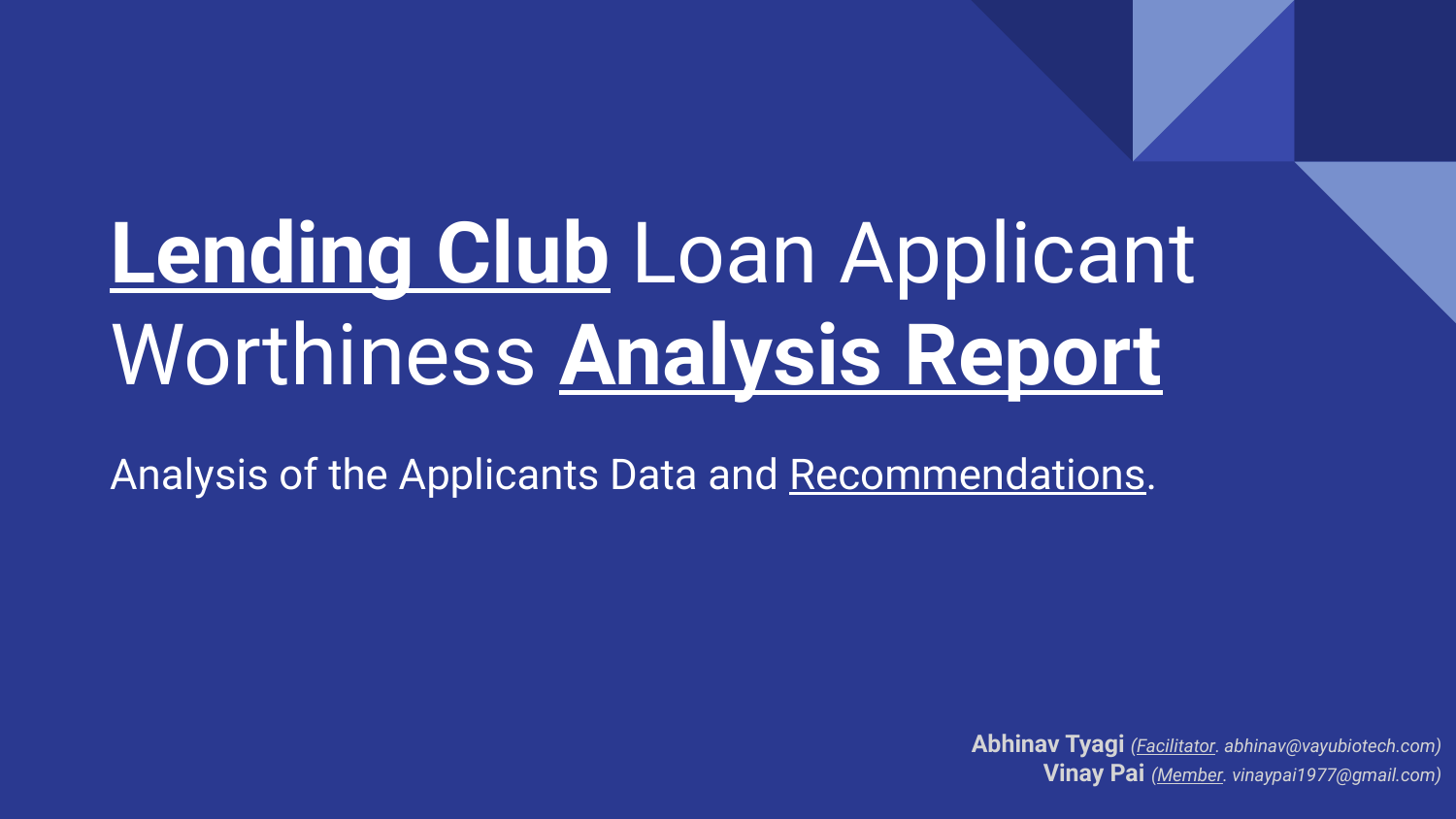

# Lending Club Loan Applicant Worthiness Analysis Report
Analysis of the Applicants Data and Recommendations.
Abhinav Tyagi (Facilitator. abhinav@vayubiotech.com)
Vinay Pai (Member. vinaypai1977@gmail.com)